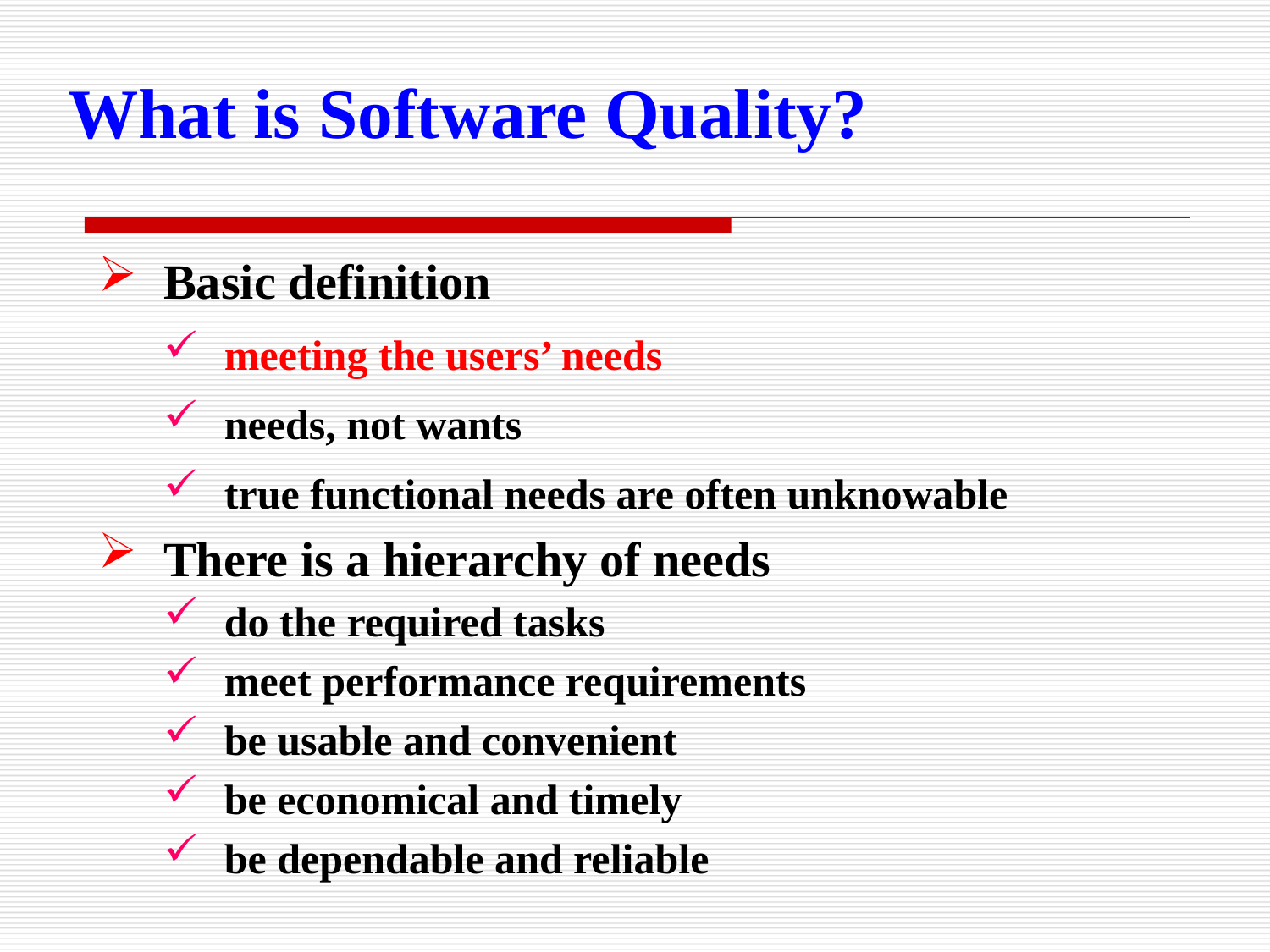

What is Software Quality?
Basic definition
meeting the users’ needs
needs, not wants
true functional needs are often unknowable
There is a hierarchy of needs
do the required tasks
meet performance requirements
be usable and convenient
be economical and timely
be dependable and reliable